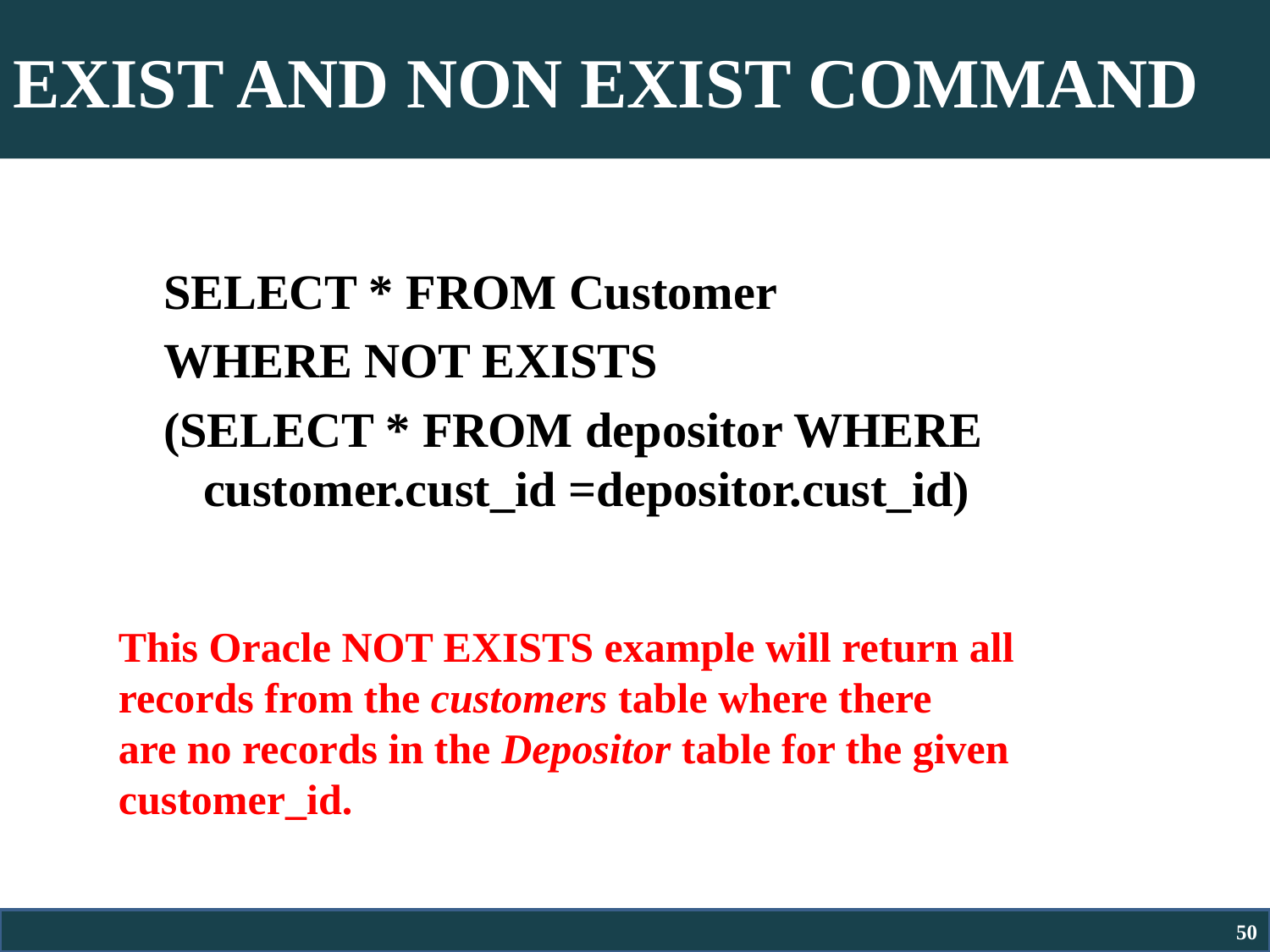

# EXIST AND NON EXIST COMMAND
SELECT * FROM Customer
WHERE NOT EXISTS
(SELECT * FROM depositor WHERE customer.cust_id =depositor.cust_id)
This Oracle NOT EXISTS example will return all records from the customers table where there are no records in the Depositor table for the given customer_id.
50